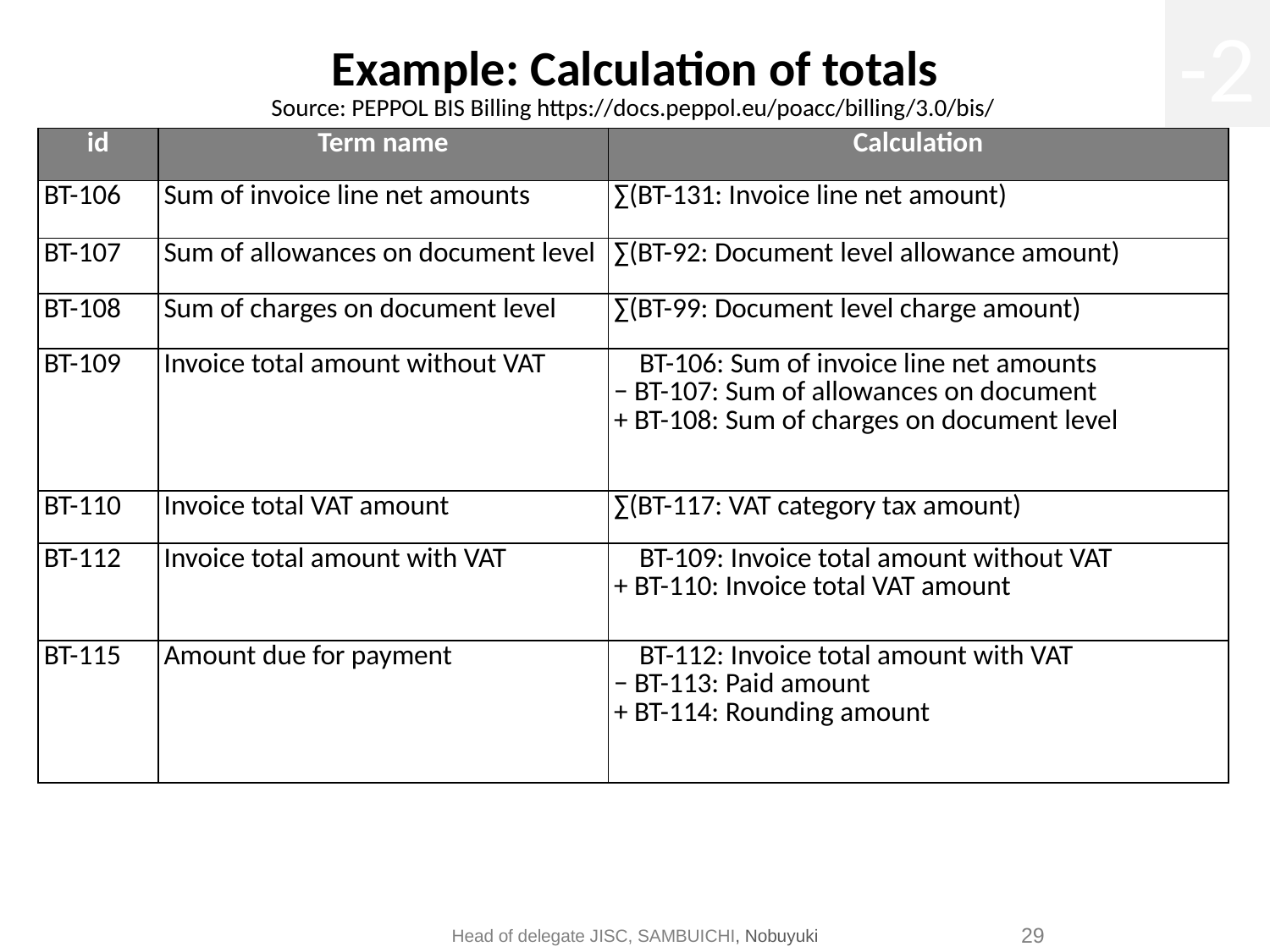

# Example: Calculation of totals
-2
Source: PEPPOL BIS Billing https://docs.peppol.eu/poacc/billing/3.0/bis/
| id | Term name | Calculation |
| --- | --- | --- |
| BT-106 | Sum of invoice line net amounts | ∑(BT-131: Invoice line net amount) |
| BT-107 | Sum of allowances on document level | ∑(BT-92: Document level allowance amount) |
| BT-108 | Sum of charges on document level | ∑(BT-99: Document level charge amount) |
| BT-109 | Invoice total amount without VAT | BT-106: Sum of invoice line net amounts − BT-107: Sum of allowances on document + BT-108: Sum of charges on document level |
| BT-110 | Invoice total VAT amount | ∑(BT-117: VAT category tax amount) |
| BT-112 | Invoice total amount with VAT | BT-109: Invoice total amount without VAT  + BT-110: Invoice total VAT amount |
| BT-115 | Amount due for payment | BT-112: Invoice total amount with VAT  − BT-113: Paid amount + BT-114: Rounding amount |